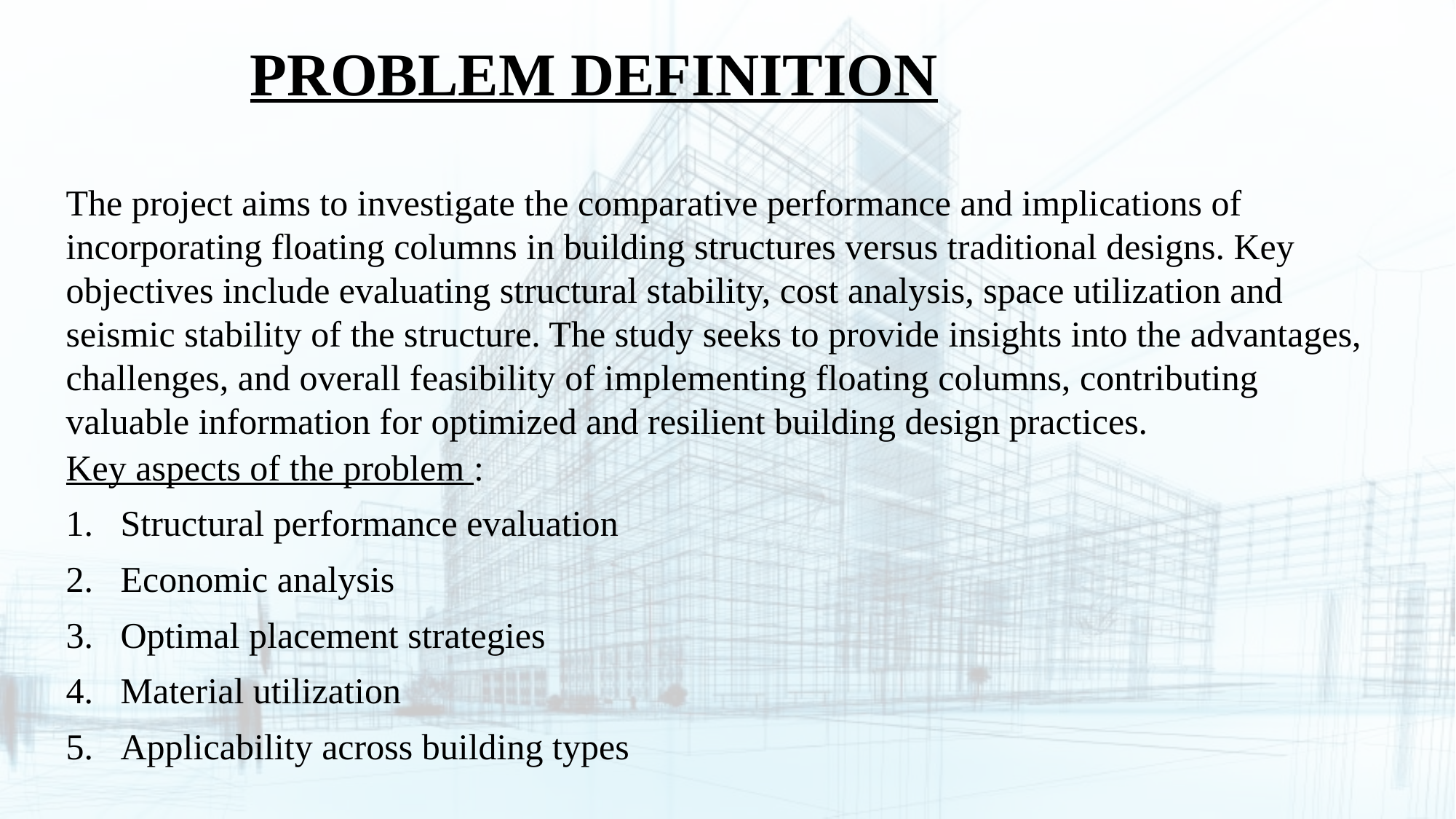

# PROBLEM DEFINITION

The project aims to investigate the comparative performance and implications of incorporating floating columns in building structures versus traditional designs. Key objectives include evaluating structural stability, cost analysis, space utilization and seismic stability of the structure. The study seeks to provide insights into the advantages, challenges, and overall feasibility of implementing floating columns, contributing valuable information for optimized and resilient building design practices.
Key aspects of the problem :
Structural performance evaluation
Economic analysis
Optimal placement strategies
Material utilization
Applicability across building types